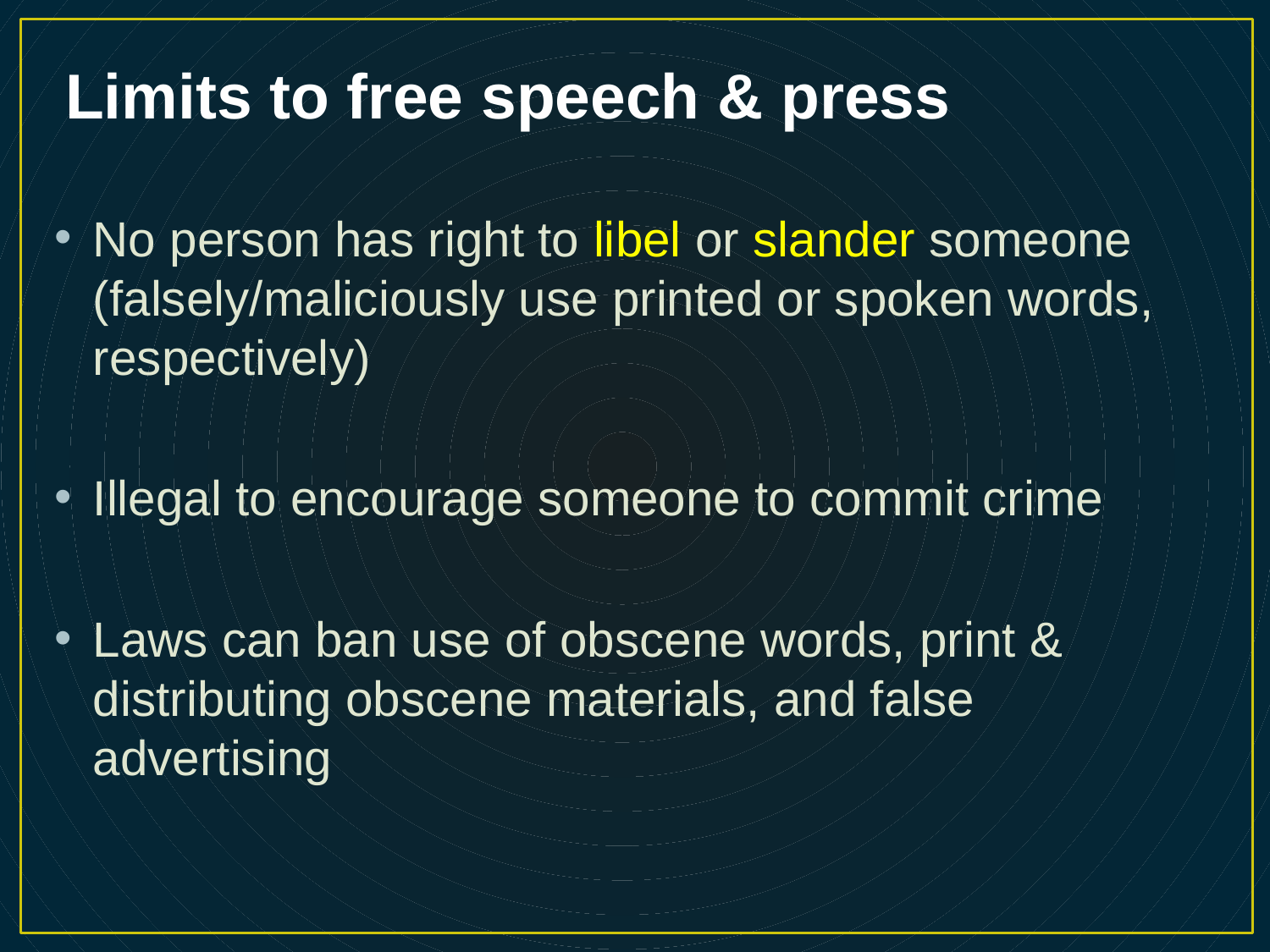

Limits to free speech & press
No person has right to libel or slander someone (falsely/maliciously use printed or spoken words, respectively)

Illegal to encourage someone to commit crime

Laws can ban use of obscene words, print & distributing obscene materials, and false advertising